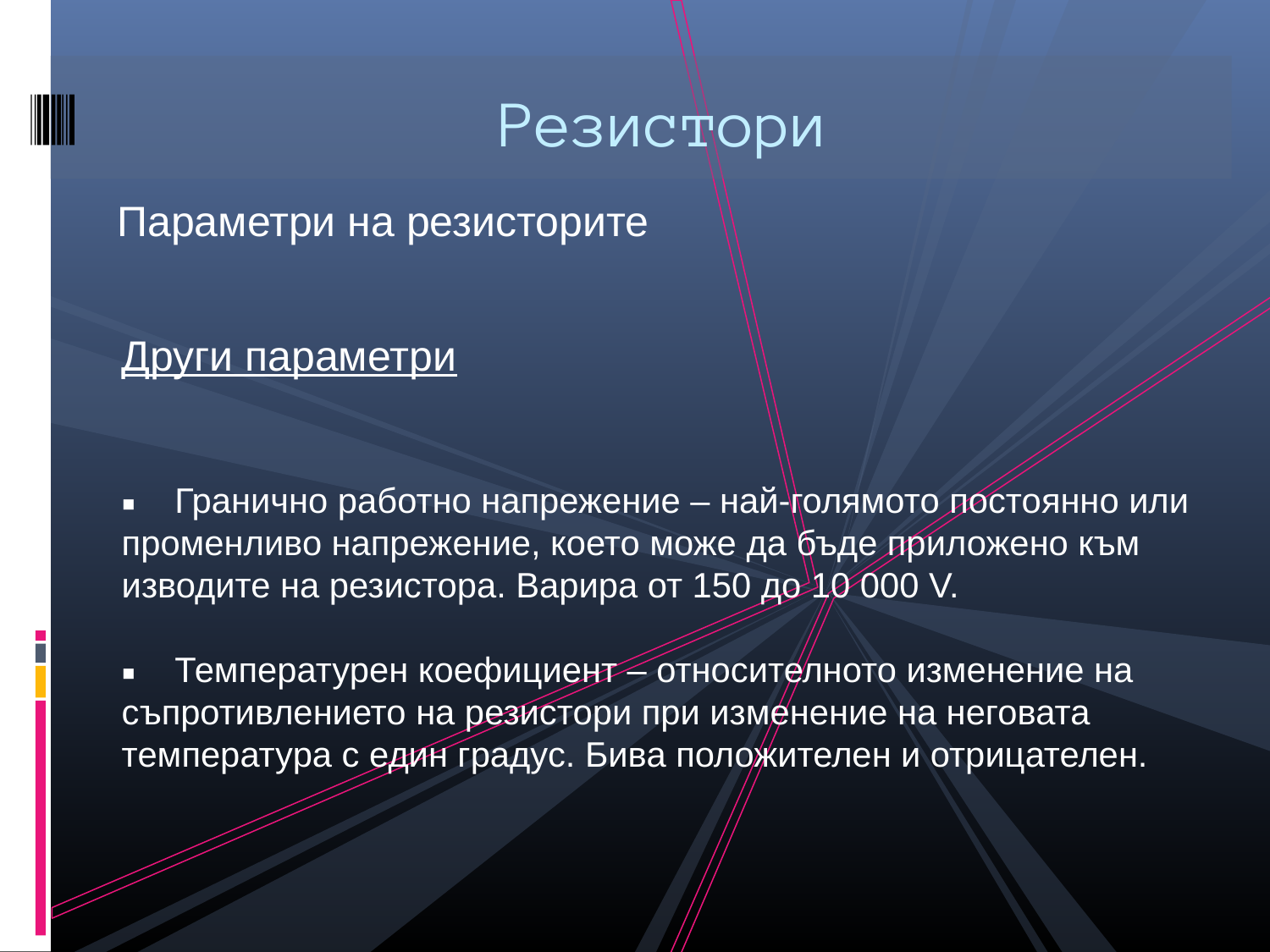

Резистори
Параметри на резисторите
Други параметри
    Гранично работно напрежение – най-голямото постоянно или променливо напрежение, което може да бъде приложено към изводите на резистора. Варира от 150 до 10 000 V.

    Температурен коефициент – относителното изменение на съпротивлението на резистори при изменение на неговата температура с един градус. Бива положителен и отрицателен.